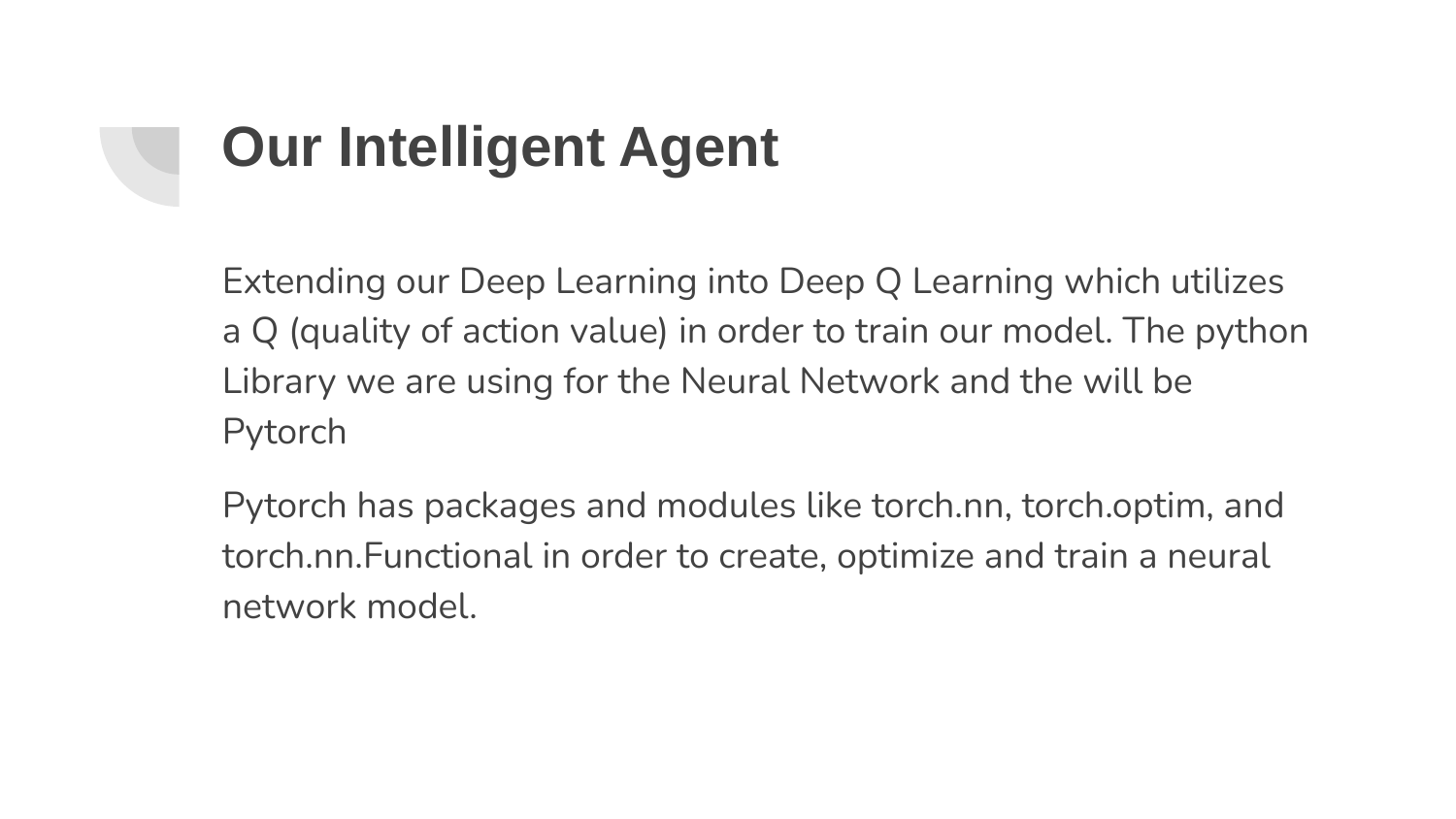

# Our Intelligent Agent
Extending our Deep Learning into Deep Q Learning which utilizes a Q (quality of action value) in order to train our model. The python Library we are using for the Neural Network and the will be Pytorch
Pytorch has packages and modules like torch.nn, torch.optim, and torch.nn.Functional in order to create, optimize and train a neural network model.